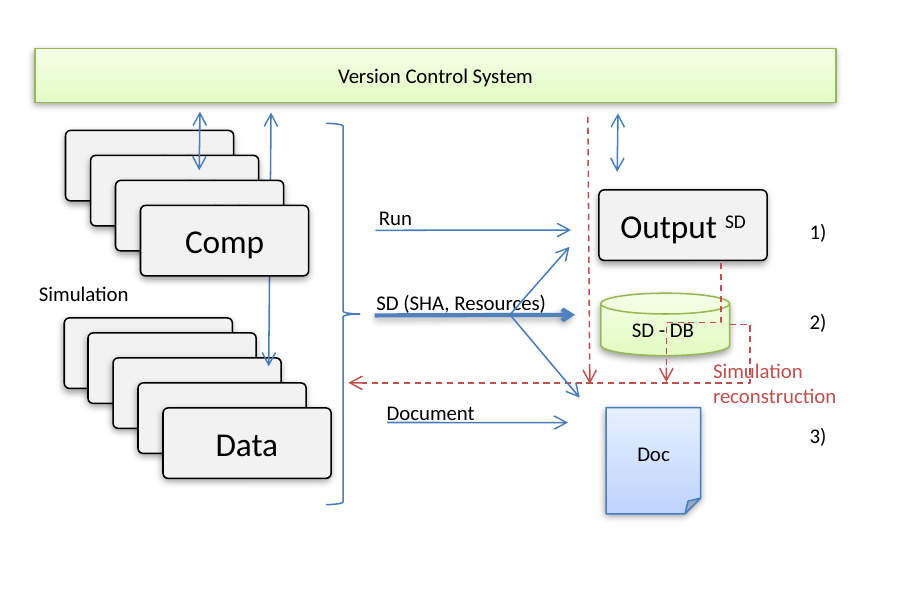

Version Control System

Model
Model
Model
Output SD
Run
Comp
1)
Simulation
SD (SHA, Resources)
SD - DB
2)
Data
Data
Simulation reconstruction
Data
Data
Document
Doc
Data
3)